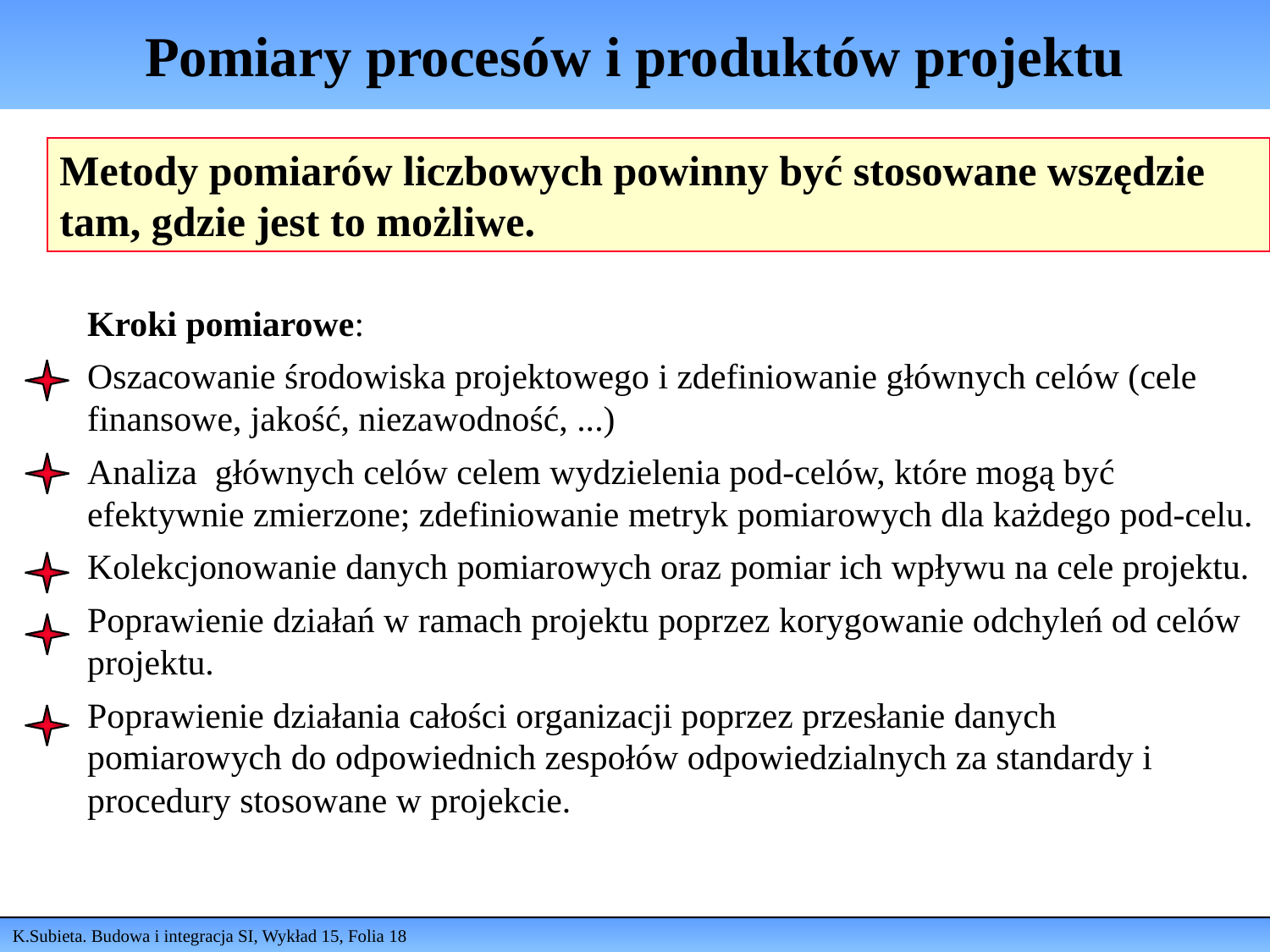

# Pomiary procesów i produktów projektu
Metody pomiarów liczbowych powinny być stosowane wszędzie tam, gdzie jest to możliwe.
Kroki pomiarowe:
Oszacowanie środowiska projektowego i zdefiniowanie głównych celów (cele finansowe, jakość, niezawodność, ...)
Analiza  głównych celów celem wydzielenia pod-celów, które mogą być efektywnie zmierzone; zdefiniowanie metryk pomiarowych dla każdego pod-celu.
Kolekcjonowanie danych pomiarowych oraz pomiar ich wpływu na cele projektu.
Poprawienie działań w ramach projektu poprzez korygowanie odchyleń od celów projektu.
Poprawienie działania całości organizacji poprzez przesłanie danych pomiarowych do odpowiednich zespołów odpowiedzialnych za standardy i procedury stosowane w projekcie.